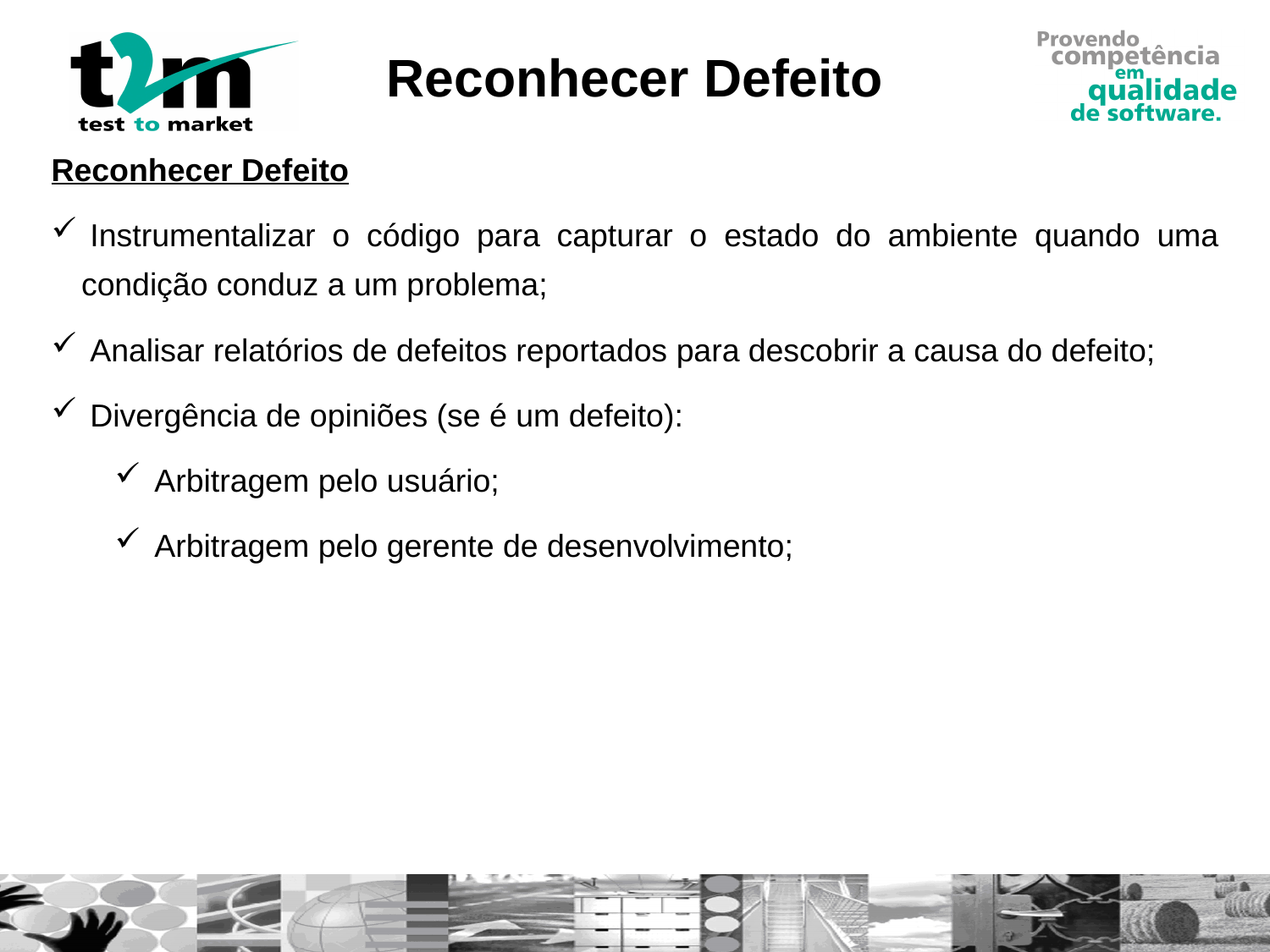

# Reconhecer Defeito
Reconhecer Defeito
 Instrumentalizar o código para capturar o estado do ambiente quando uma condição conduz a um problema;
 Analisar relatórios de defeitos reportados para descobrir a causa do defeito;
 Divergência de opiniões (se é um defeito):
Arbitragem pelo usuário;
Arbitragem pelo gerente de desenvolvimento;